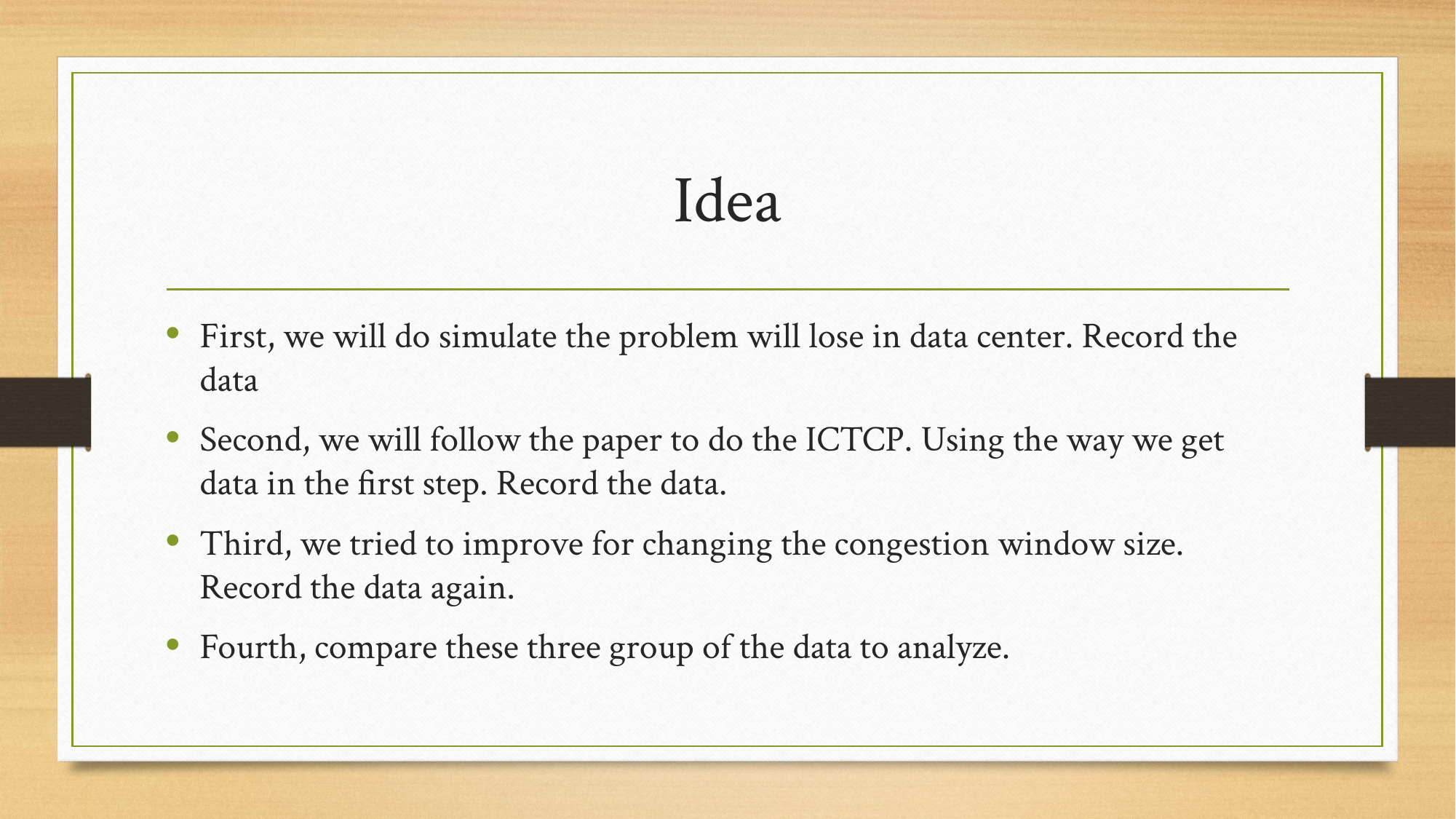

# Idea
First, we will do simulate the problem will lose in data center. Record the data
Second, we will follow the paper to do the ICTCP. Using the way we get data in the first step. Record the data.
Third, we tried to improve for changing the congestion window size. Record the data again.
Fourth, compare these three group of the data to analyze.